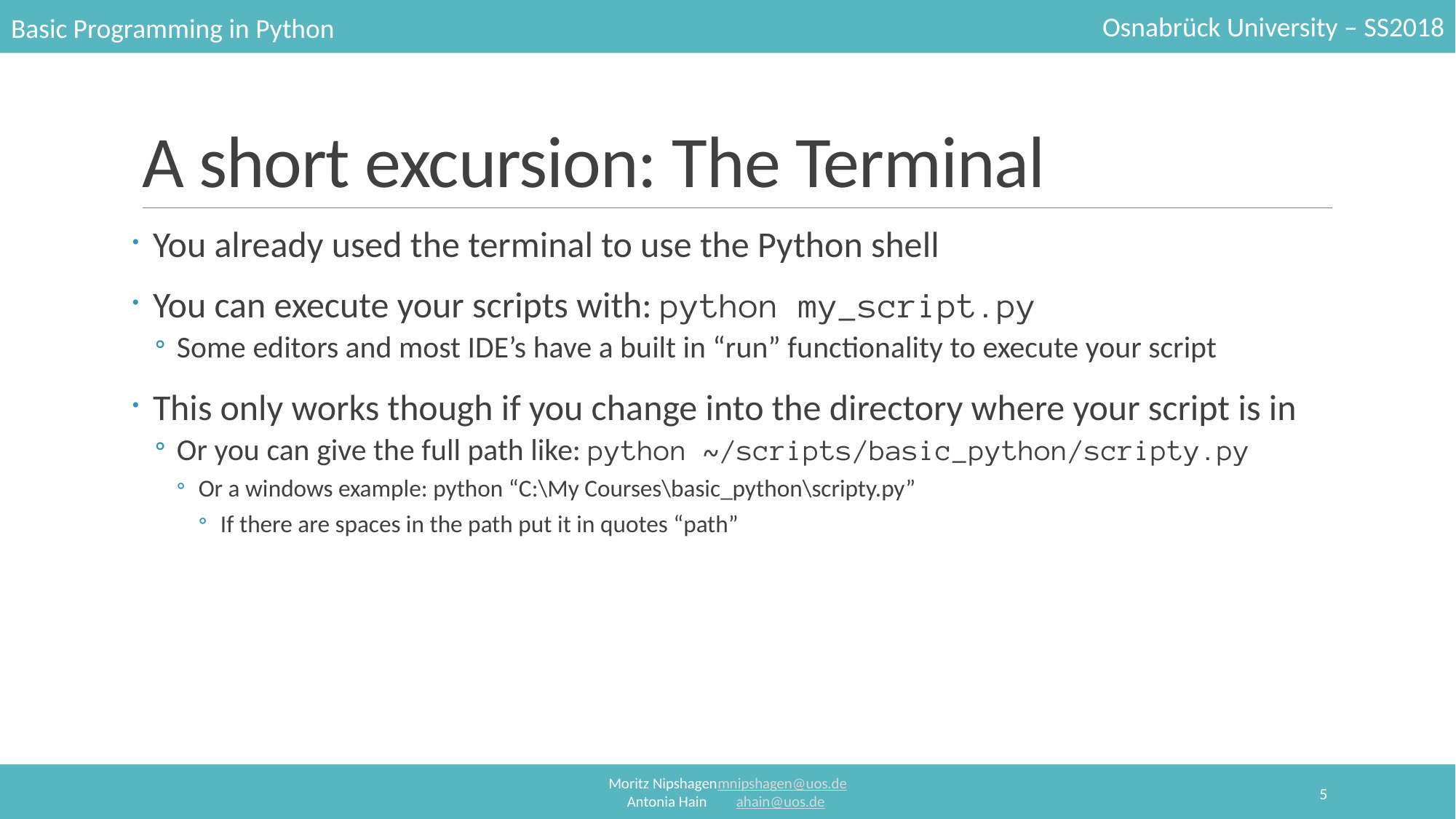

# A short excursion: The Terminal
You already used the terminal to use the Python shell
You can execute your scripts with: python my_script.py
Some editors and most IDE’s have a built in “run” functionality to execute your script
This only works though if you change into the directory where your script is in
Or you can give the full path like: python ~/scripts/basic_python/scripty.py
Or a windows example: python “C:\My Courses\basic_python\scripty.py”
If there are spaces in the path put it in quotes “path”
5